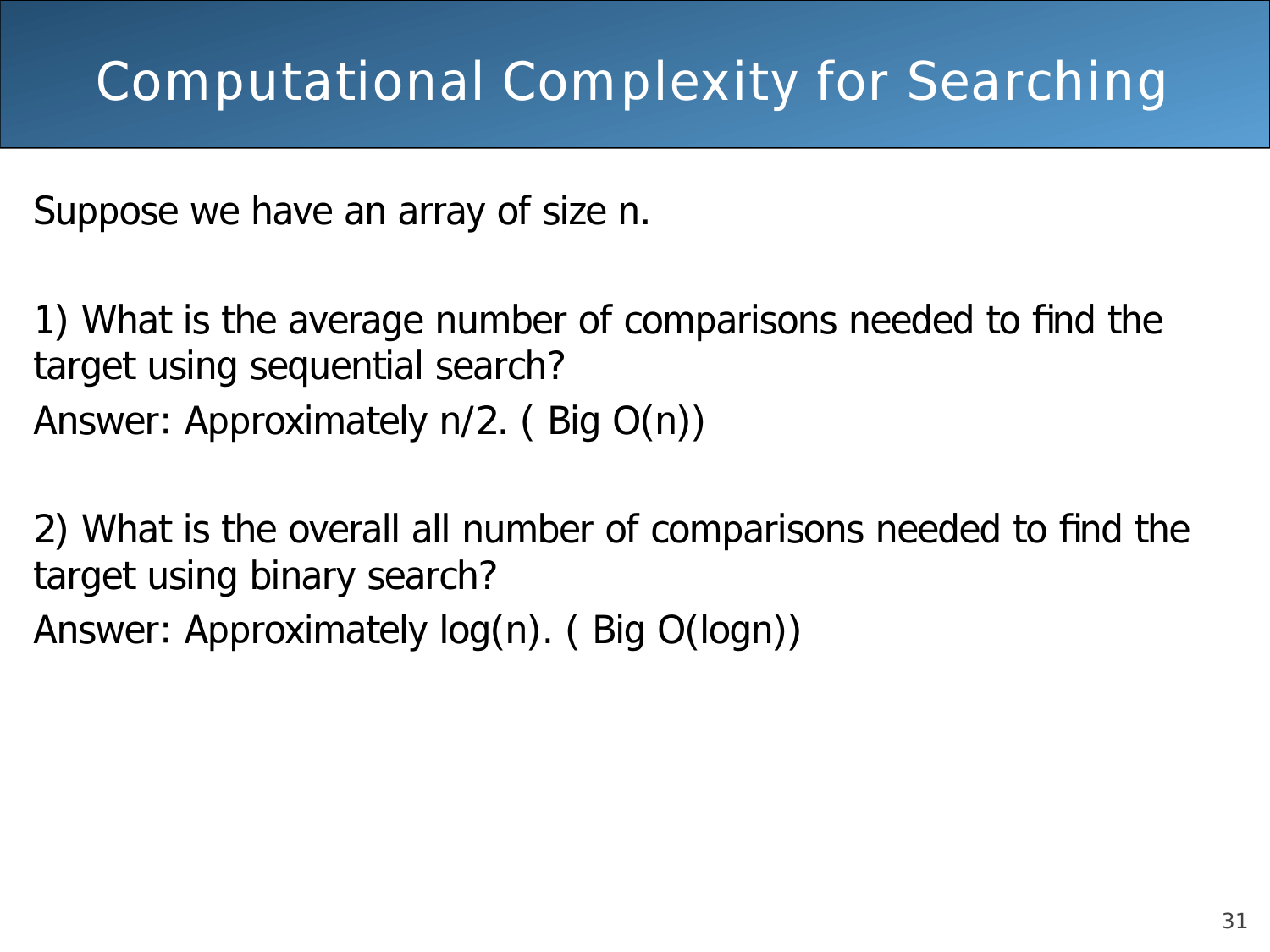

# Computational Complexity for Searching
Suppose we have an array of size n.

1) What is the average number of comparisons needed to find the target using sequential search?
Answer: Approximately n/2. ( Big O(n))

2) What is the overall all number of comparisons needed to find the target using binary search?
Answer: Approximately log(n). ( Big O(logn))